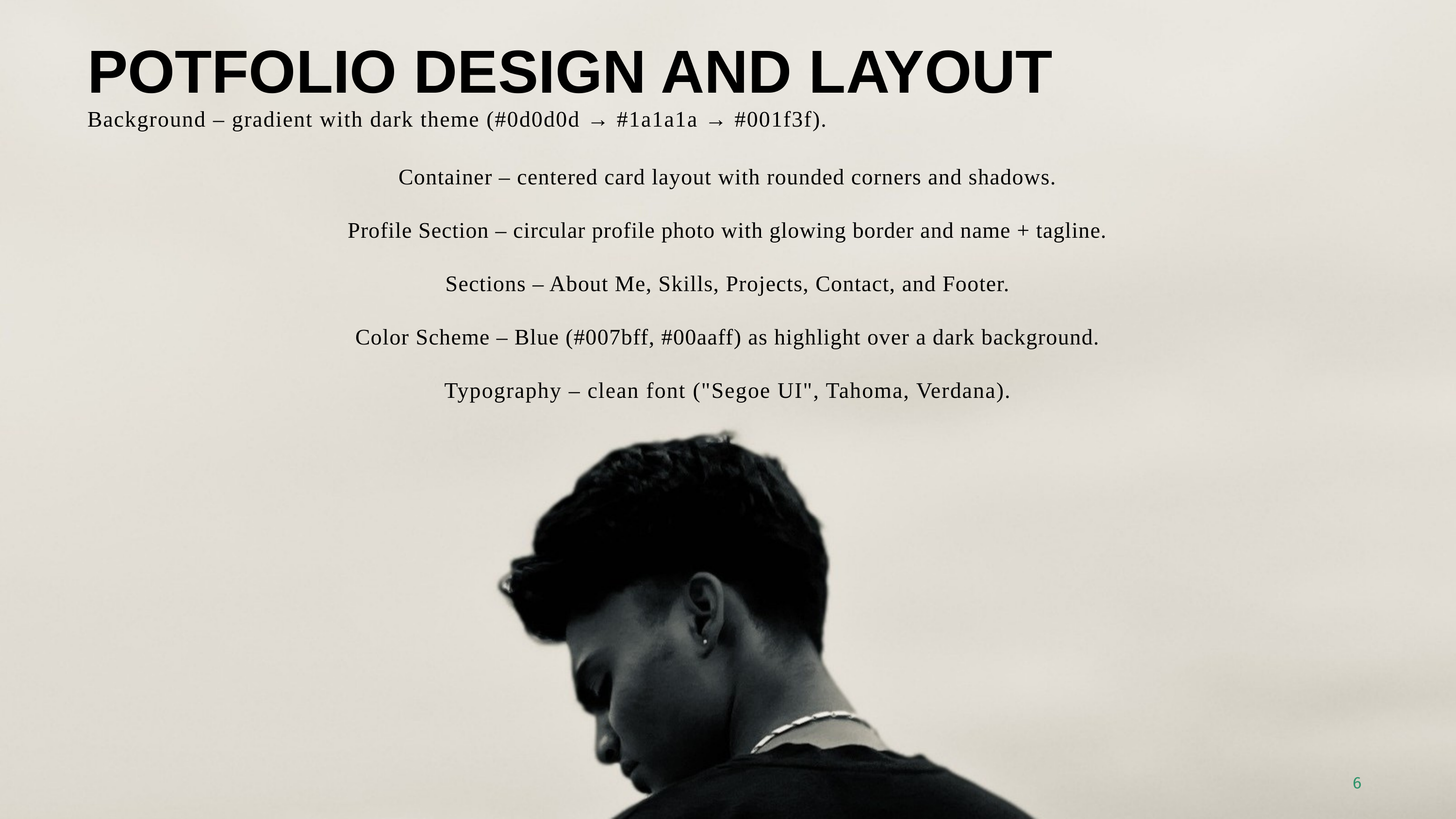

POTFOLIO DESIGN AND LAYOUT
Background – gradient with dark theme (#0d0d0d → #1a1a1a → #001f3f).
Container – centered card layout with rounded corners and shadows.

Profile Section – circular profile photo with glowing border and name + tagline.

Sections – About Me, Skills, Projects, Contact, and Footer.

Color Scheme – Blue (#007bff, #00aaff) as highlight over a dark background.

Typography – clean font ("Segoe UI", Tahoma, Verdana).
6